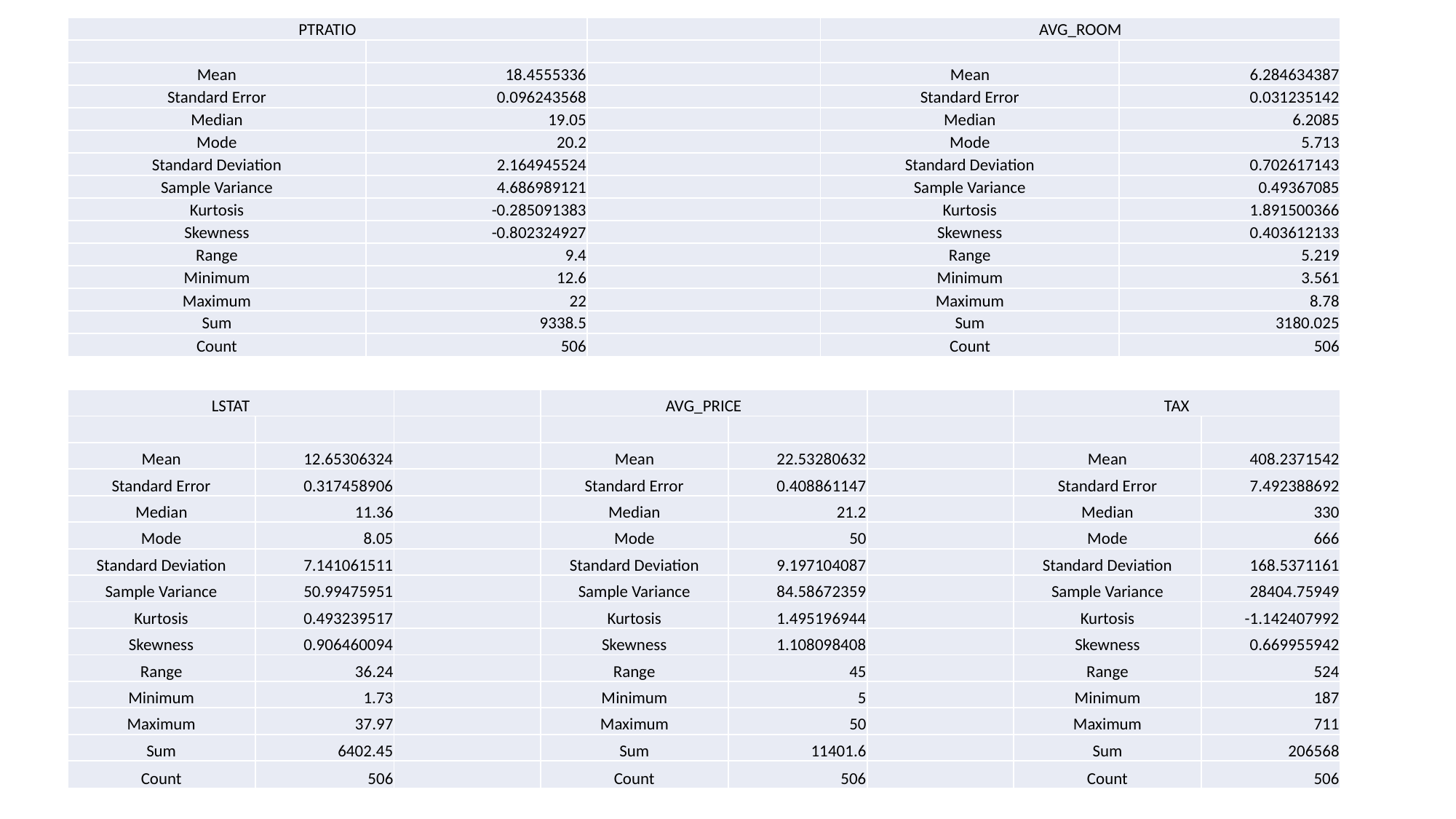

| PTRATIO |  |  | AVG\_ROOM |  |
| --- | --- | --- | --- | --- |
|  |  |  |  |  |
| Mean | 18.4555336 |  | Mean | 6.284634387 |
| Standard Error | 0.096243568 |  | Standard Error | 0.031235142 |
| Median | 19.05 |  | Median | 6.2085 |
| Mode | 20.2 |  | Mode | 5.713 |
| Standard Deviation | 2.164945524 |  | Standard Deviation | 0.702617143 |
| Sample Variance | 4.686989121 |  | Sample Variance | 0.49367085 |
| Kurtosis | -0.285091383 |  | Kurtosis | 1.891500366 |
| Skewness | -0.802324927 |  | Skewness | 0.403612133 |
| Range | 9.4 |  | Range | 5.219 |
| Minimum | 12.6 |  | Minimum | 3.561 |
| Maximum | 22 |  | Maximum | 8.78 |
| Sum | 9338.5 |  | Sum | 3180.025 |
| Count | 506 |  | Count | 506 |
| LSTAT |  |  | AVG\_PRICE |  |  | TAX |  |
| --- | --- | --- | --- | --- | --- | --- | --- |
|  |  |  |  |  |  |  |  |
| Mean | 12.65306324 |  | Mean | 22.53280632 |  | Mean | 408.2371542 |
| Standard Error | 0.317458906 |  | Standard Error | 0.408861147 |  | Standard Error | 7.492388692 |
| Median | 11.36 |  | Median | 21.2 |  | Median | 330 |
| Mode | 8.05 |  | Mode | 50 |  | Mode | 666 |
| Standard Deviation | 7.141061511 |  | Standard Deviation | 9.197104087 |  | Standard Deviation | 168.5371161 |
| Sample Variance | 50.99475951 |  | Sample Variance | 84.58672359 |  | Sample Variance | 28404.75949 |
| Kurtosis | 0.493239517 |  | Kurtosis | 1.495196944 |  | Kurtosis | -1.142407992 |
| Skewness | 0.906460094 |  | Skewness | 1.108098408 |  | Skewness | 0.669955942 |
| Range | 36.24 |  | Range | 45 |  | Range | 524 |
| Minimum | 1.73 |  | Minimum | 5 |  | Minimum | 187 |
| Maximum | 37.97 |  | Maximum | 50 |  | Maximum | 711 |
| Sum | 6402.45 |  | Sum | 11401.6 |  | Sum | 206568 |
| Count | 506 |  | Count | 506 |  | Count | 506 |